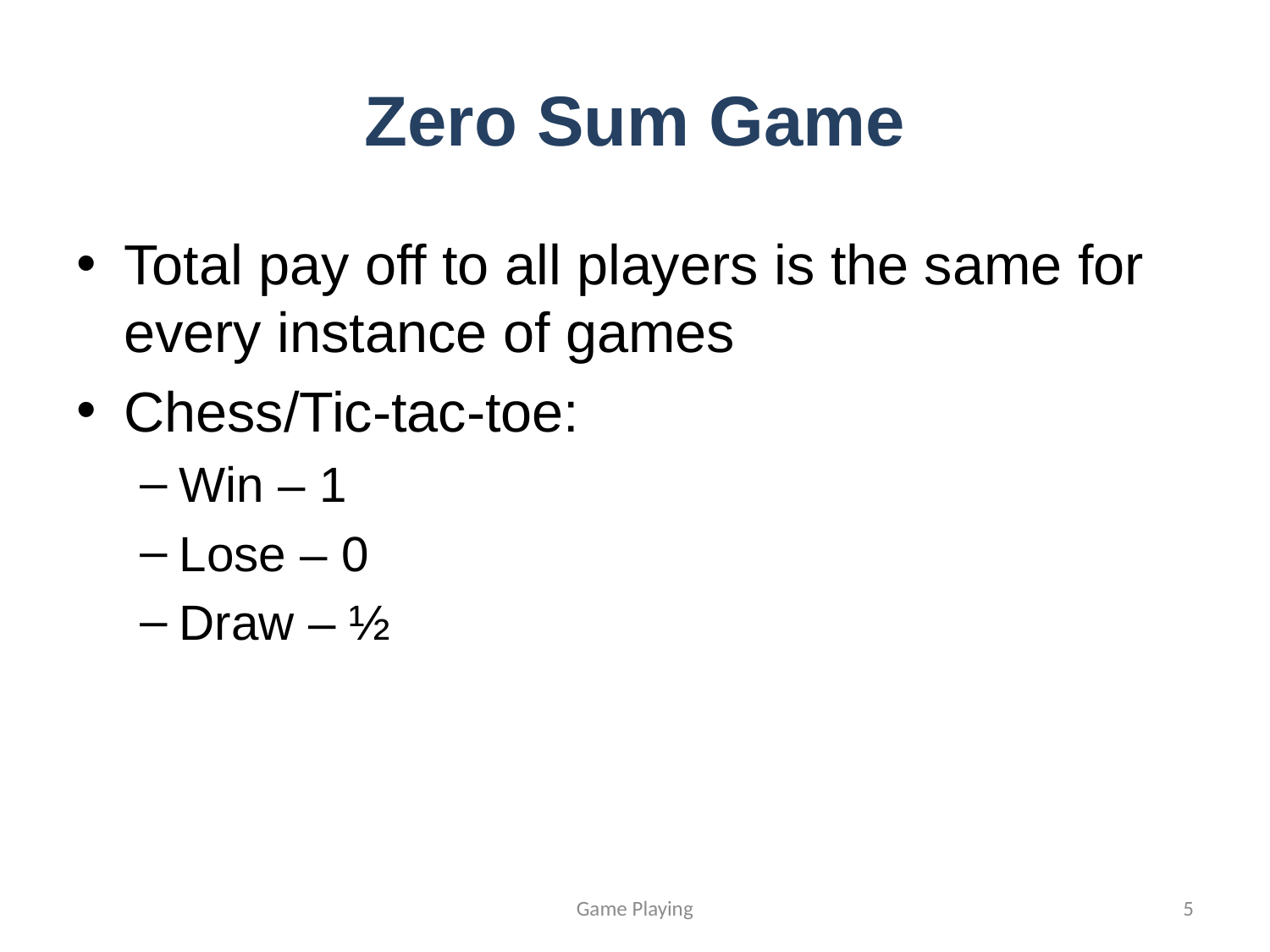

# Zero Sum Game
Total pay off to all players is the same for every instance of games
Chess/Tic-tac-toe:
Win – 1
Lose – 0
Draw – ½

Game Playing
5